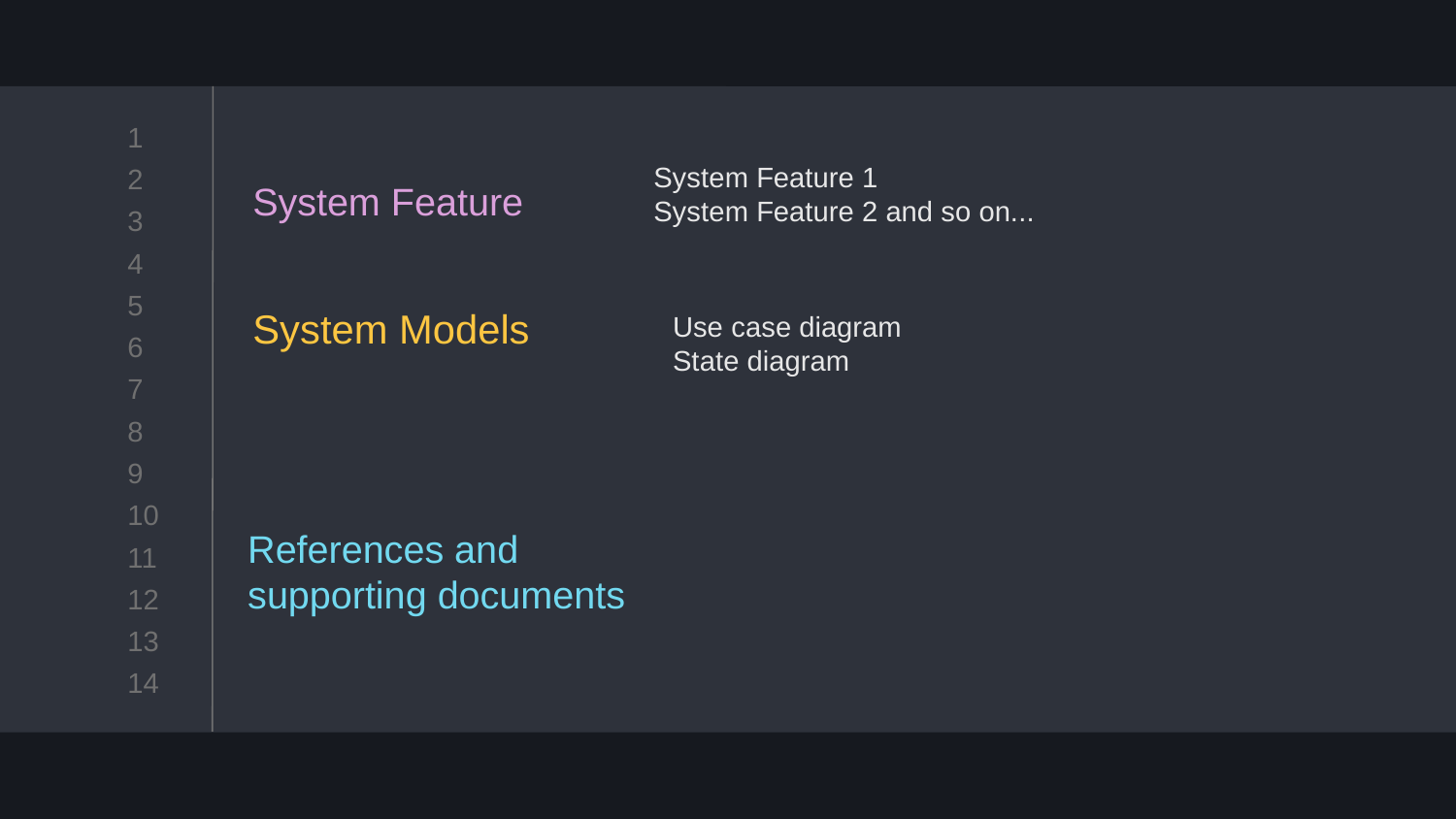

System Feature 1
System Feature 2 and so on...
System Feature
System Models
Use case diagram
State diagram

References and
supporting documents